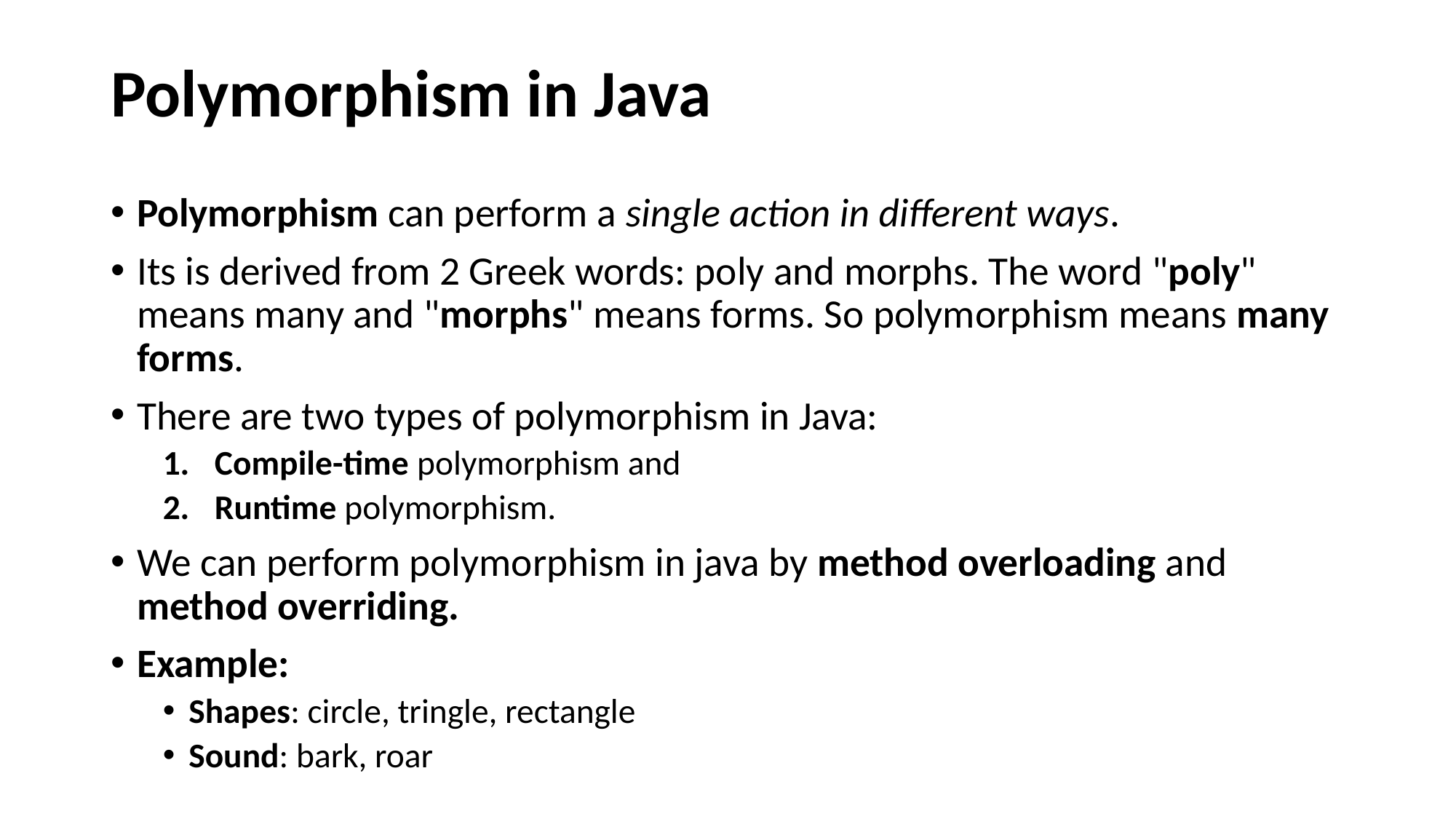

# Polymorphism in Java
Polymorphism can perform a single action in different ways.
Its is derived from 2 Greek words: poly and morphs. The word "poly" means many and "morphs" means forms. So polymorphism means many forms.
There are two types of polymorphism in Java:
Compile-time polymorphism and
Runtime polymorphism.
We can perform polymorphism in java by method overloading and method overriding.
Example:
Shapes: circle, tringle, rectangle
Sound: bark, roar